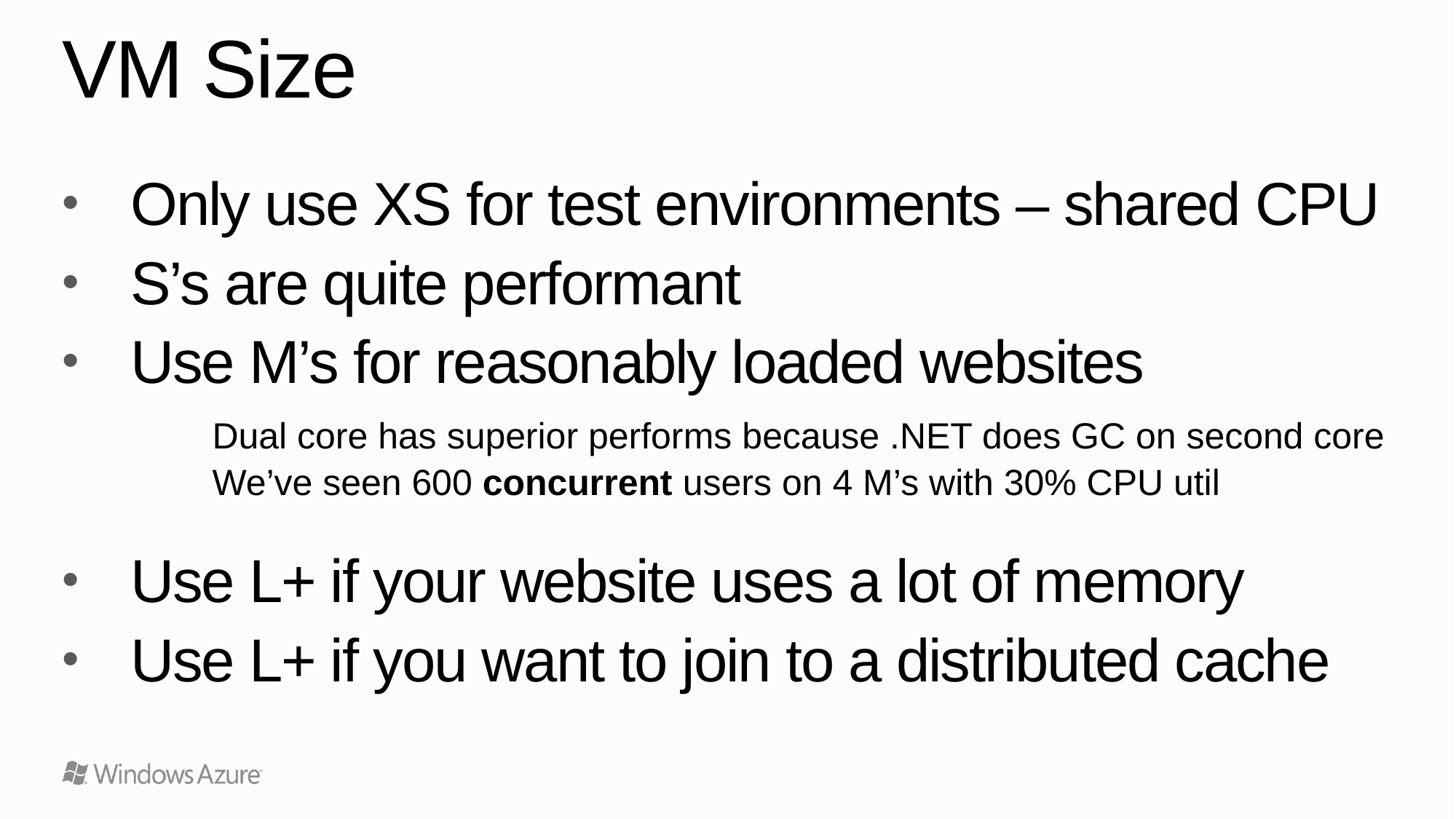

# VM Size
Only use XS for test environments – shared CPU
S’s are quite performant
Use M’s for reasonably loaded websites
Dual core has superior performs because .NET does GC on second core
We’ve seen 600 concurrent users on 4 M’s with 30% CPU util

Use L+ if your website uses a lot of memory
Use L+ if you want to join to a distributed cache